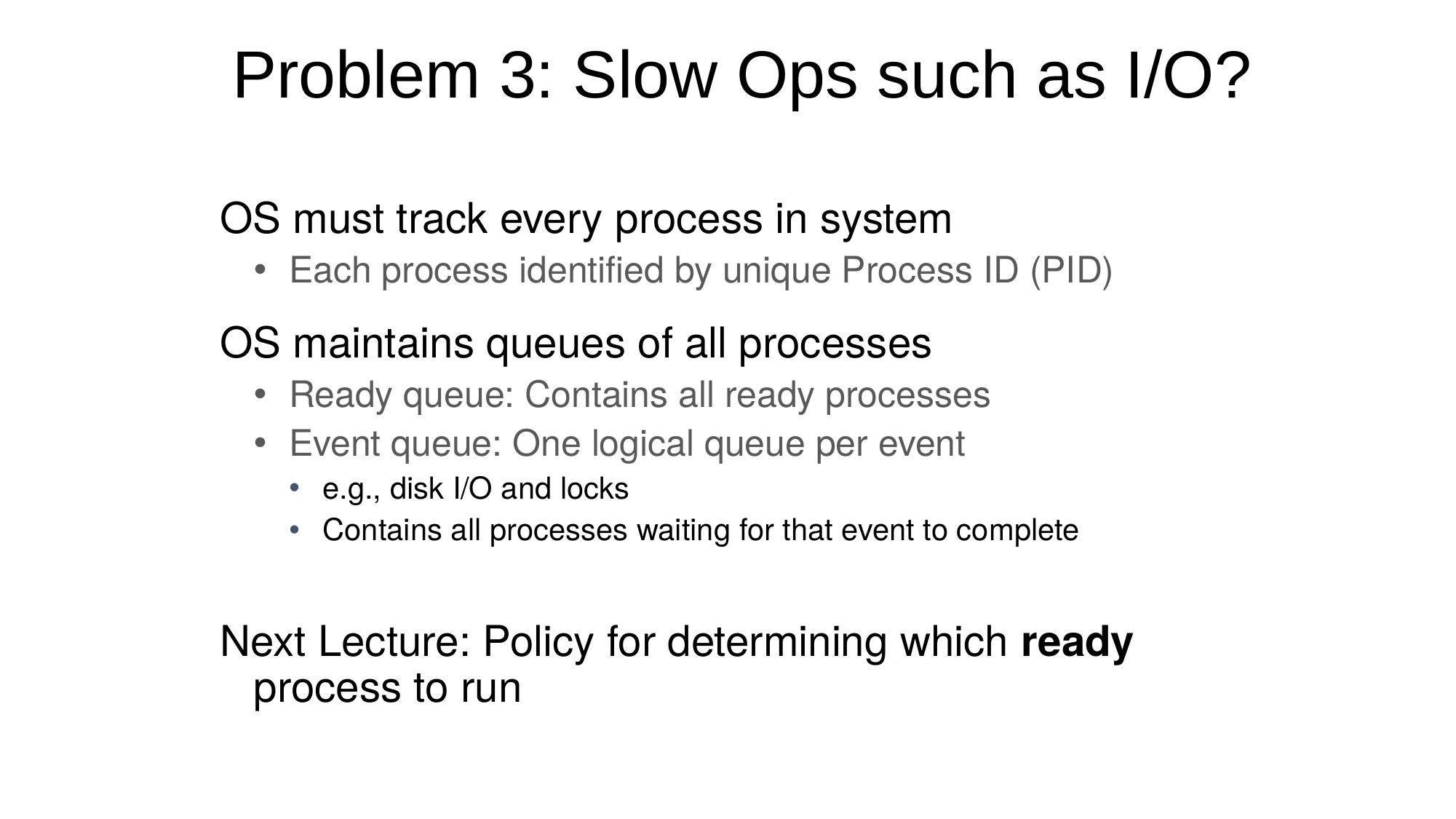

Problem 3: Slow Ops such as I/O?
OS must track every process in system
Each process identified by unique Process ID (PID)
OS maintains queues of all processes
Ready queue: Contains all ready processes
Event queue: One logical queue per event
e.g., disk I/O and locks
Contains all processes waiting for that event to complete

Next Lecture: Policy for determining which ready process to run